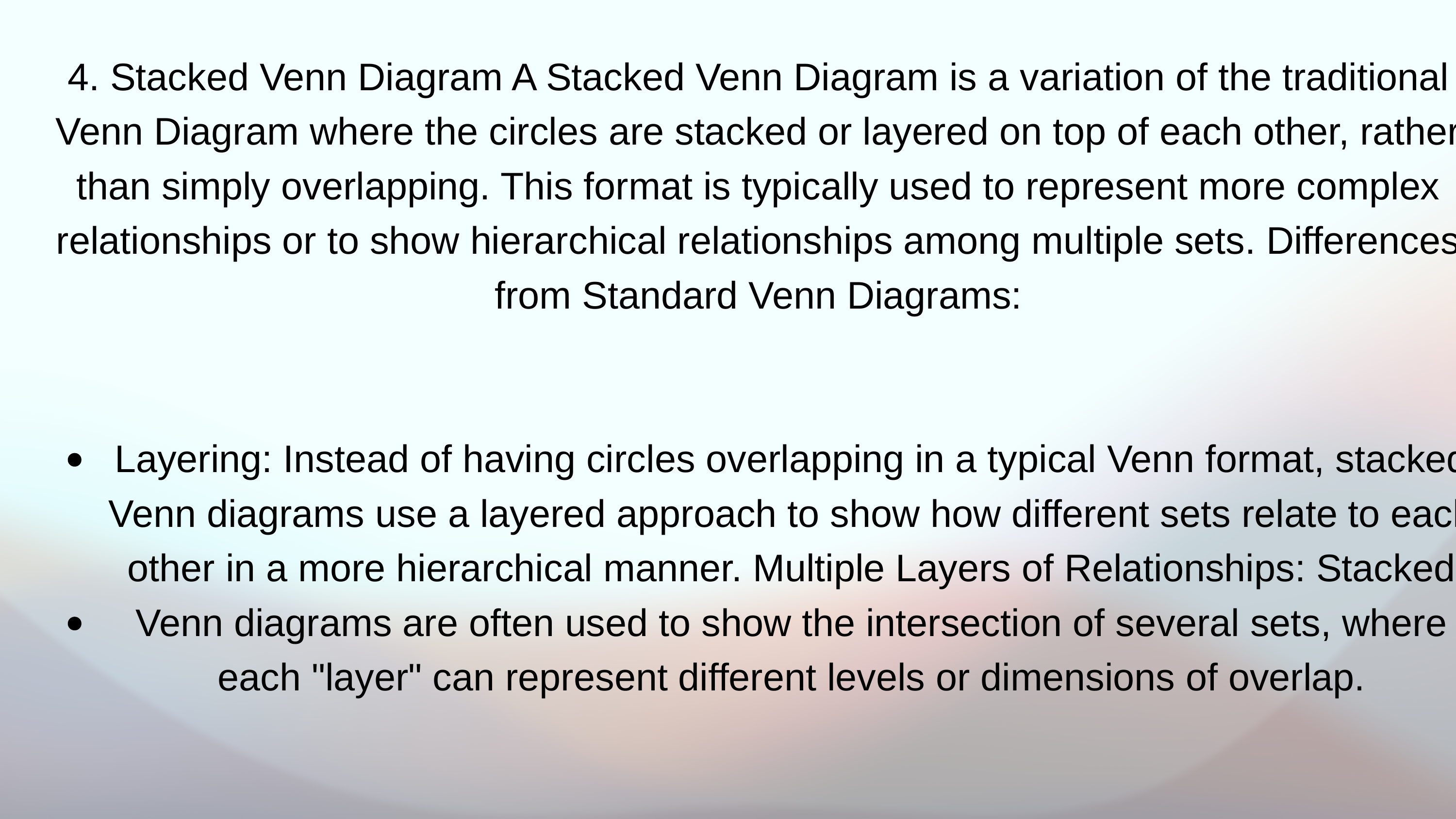

4. Stacked Venn Diagram A Stacked Venn Diagram is a variation of the traditional Venn Diagram where the circles are stacked or layered on top of each other, rather than simply overlapping. This format is typically used to represent more complex relationships or to show hierarchical relationships among multiple sets. Differences from Standard Venn Diagrams:
Layering: Instead of having circles overlapping in a typical Venn format, stacked Venn diagrams use a layered approach to show how different sets relate to each other in a more hierarchical manner. Multiple Layers of Relationships: Stacked Venn diagrams are often used to show the intersection of several sets, where each "layer" can represent different levels or dimensions of overlap.